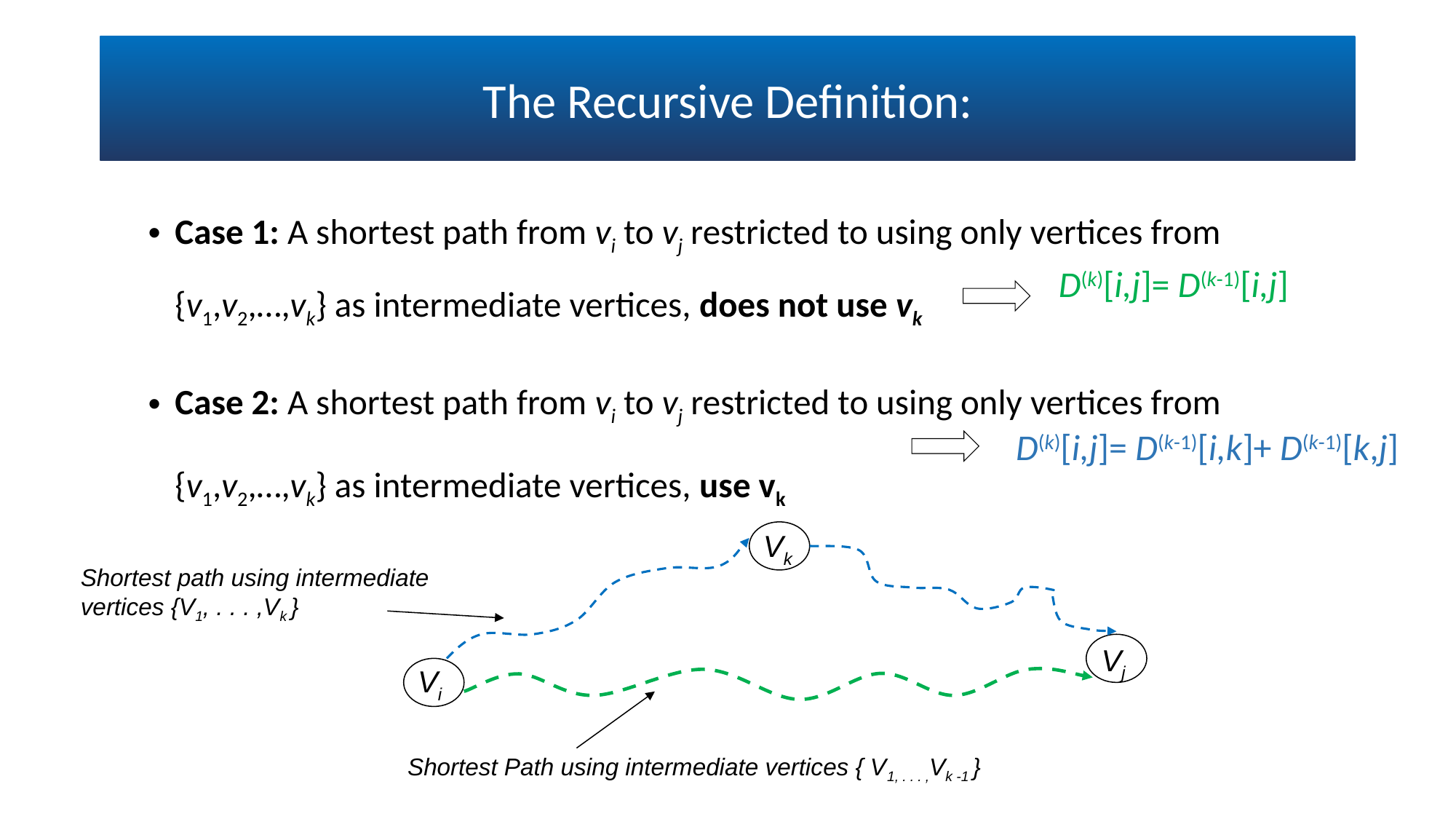

# The Recursive Definition:
Case 1: A shortest path from vi to vj restricted to using only vertices from {v1,v2,…,vk} as intermediate vertices, does not use vk
Case 2: A shortest path from vi to vj restricted to using only vertices from {v1,v2,…,vk} as intermediate vertices, use vk
D(k)[i,j]= D(k-1)[i,j]

D(k)[i,j]= D(k-1)[i,k]+ D(k-1)[k,j]

Vk

Shortest path using intermediate vertices {V1, . . . ,Vk }

Vj
Vi

Shortest Path using intermediate vertices { V1, . . . ,Vk -1 }